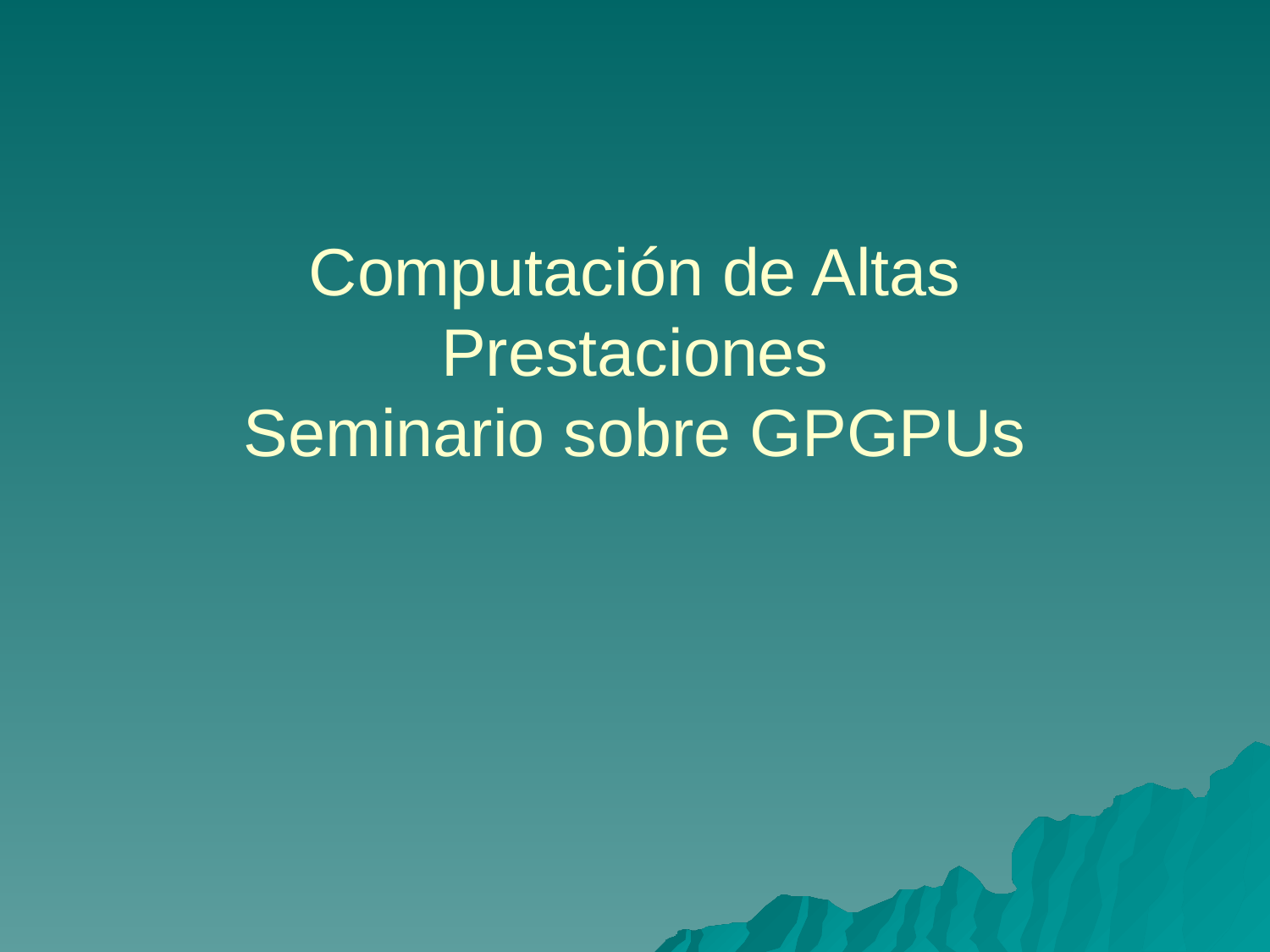

# Computación de Altas Prestaciones Seminario sobre GPGPUs